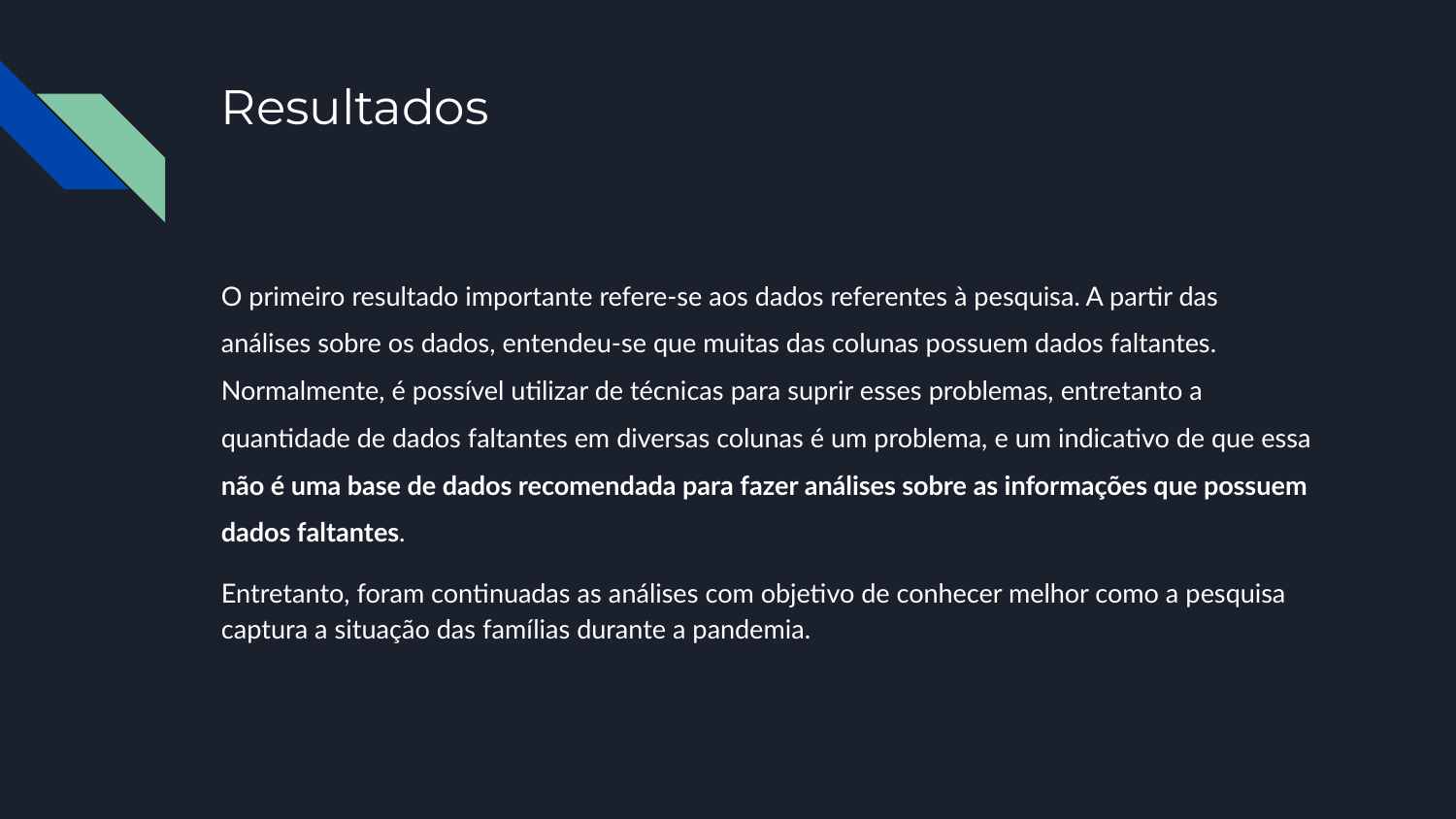

# Resultados
O primeiro resultado importante refere-se aos dados referentes à pesquisa. A partir das análises sobre os dados, entendeu-se que muitas das colunas possuem dados faltantes. Normalmente, é possível utilizar de técnicas para suprir esses problemas, entretanto a quantidade de dados faltantes em diversas colunas é um problema, e um indicativo de que essa não é uma base de dados recomendada para fazer análises sobre as informações que possuem dados faltantes.
Entretanto, foram continuadas as análises com objetivo de conhecer melhor como a pesquisa captura a situação das famílias durante a pandemia.